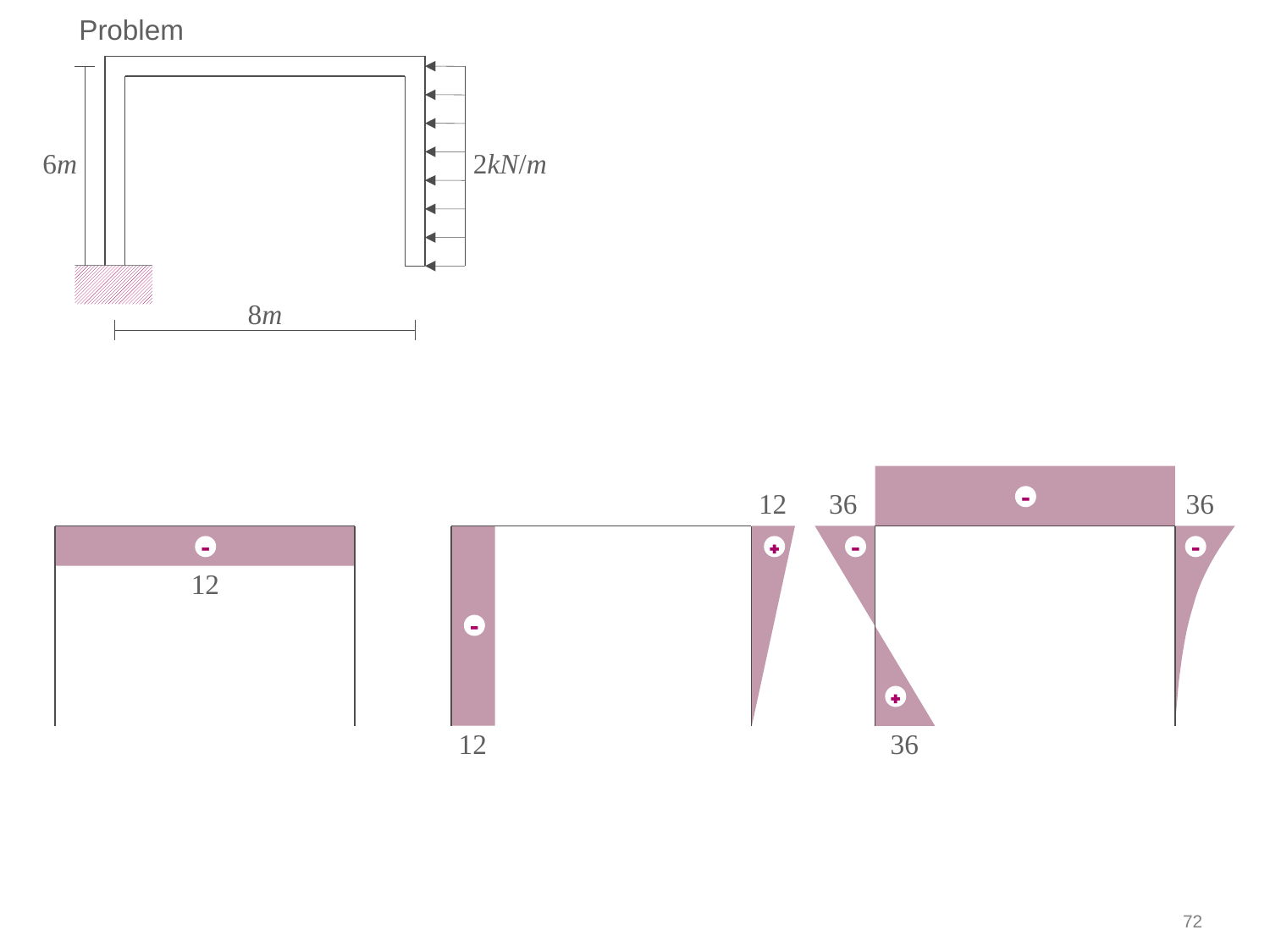

Problem
6m
2kN/m

8m

12
36
-
36

-
+
-
-
12
-

+
12
36